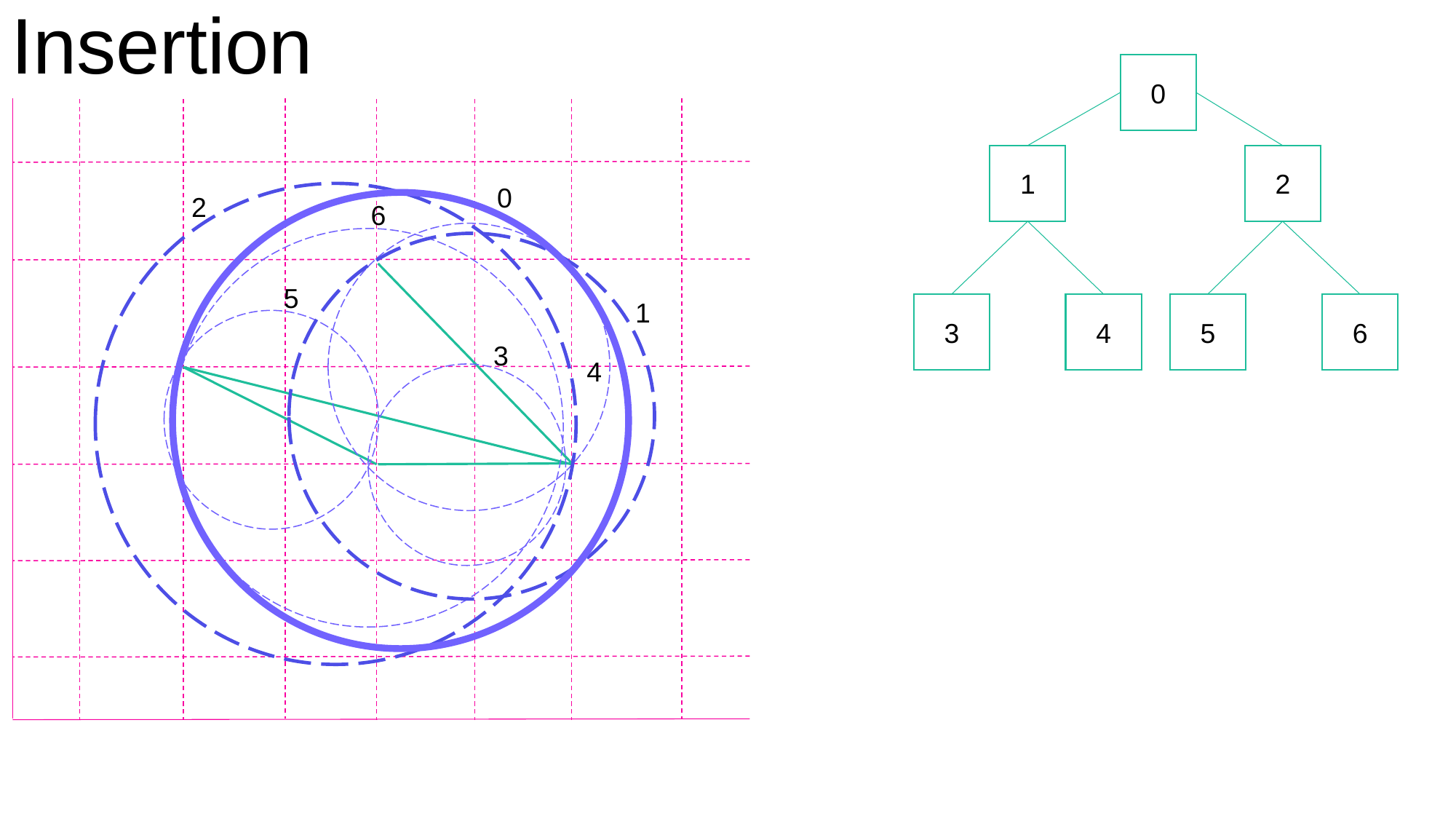

# Insertion
0
1
2
0

2

6

5
1
3
4
5
6
3
4
13